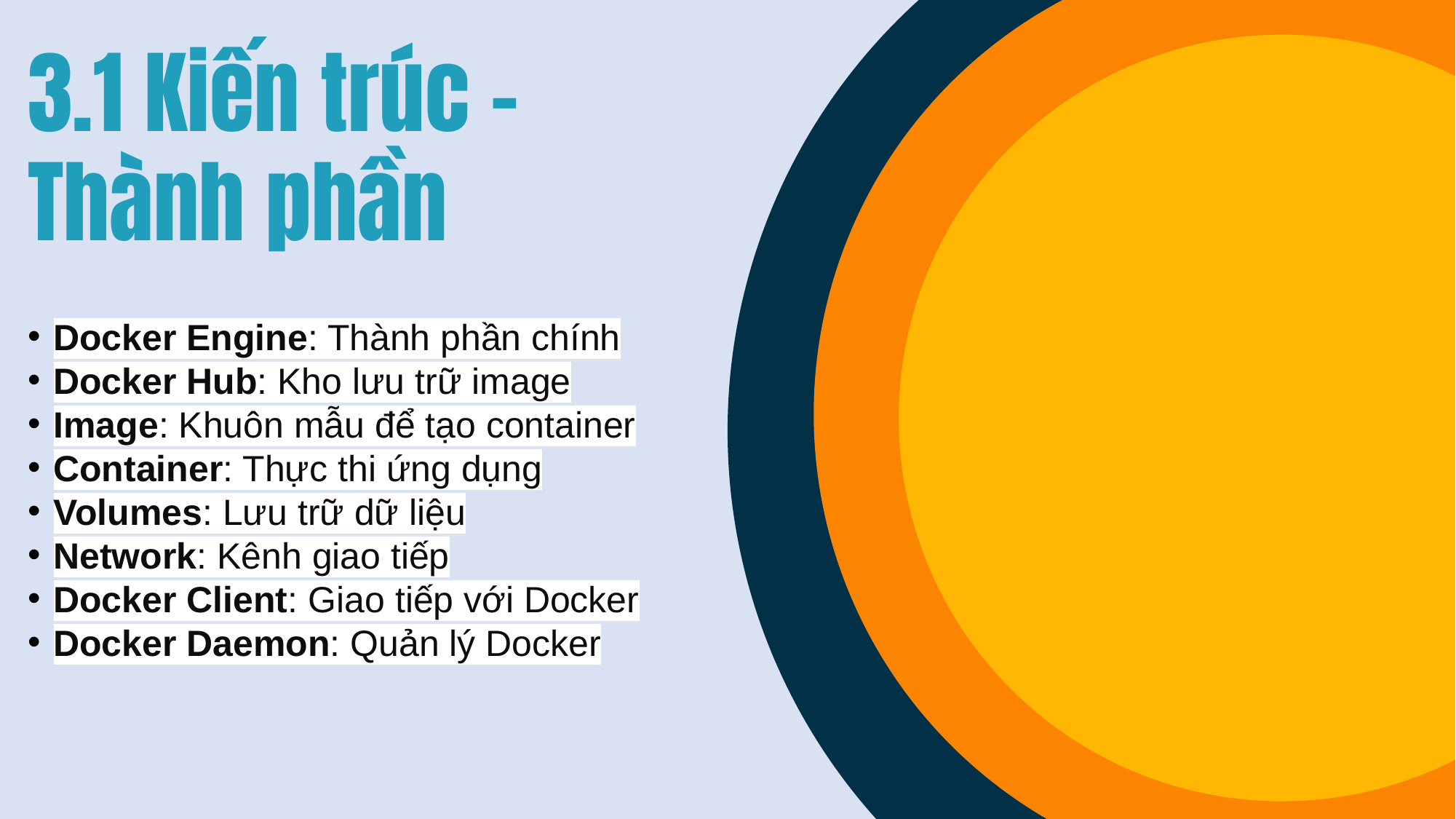

3.1 Kiến trúc – Thành phần
BONUS THÊM NỘI DUNG
Docker Engine: Thành phần chính
Docker Hub: Kho lưu trữ image
Image: Khuôn mẫu để tạo container
Container: Thực thi ứng dụng
Volumes: Lưu trữ dữ liệu
Network: Kênh giao tiếp
Docker Client: Giao tiếp với Docker
Docker Daemon: Quản lý Docker

	Lorem ipsum dolor sit amet, consectetuer adipiscing elit. Maecenas porttitor congue massa. Fusce posuere, magna sed pulvinar ultricies, purus lectus malesuada libero, sit amet commodo magna eros quis urna.
Thanks You